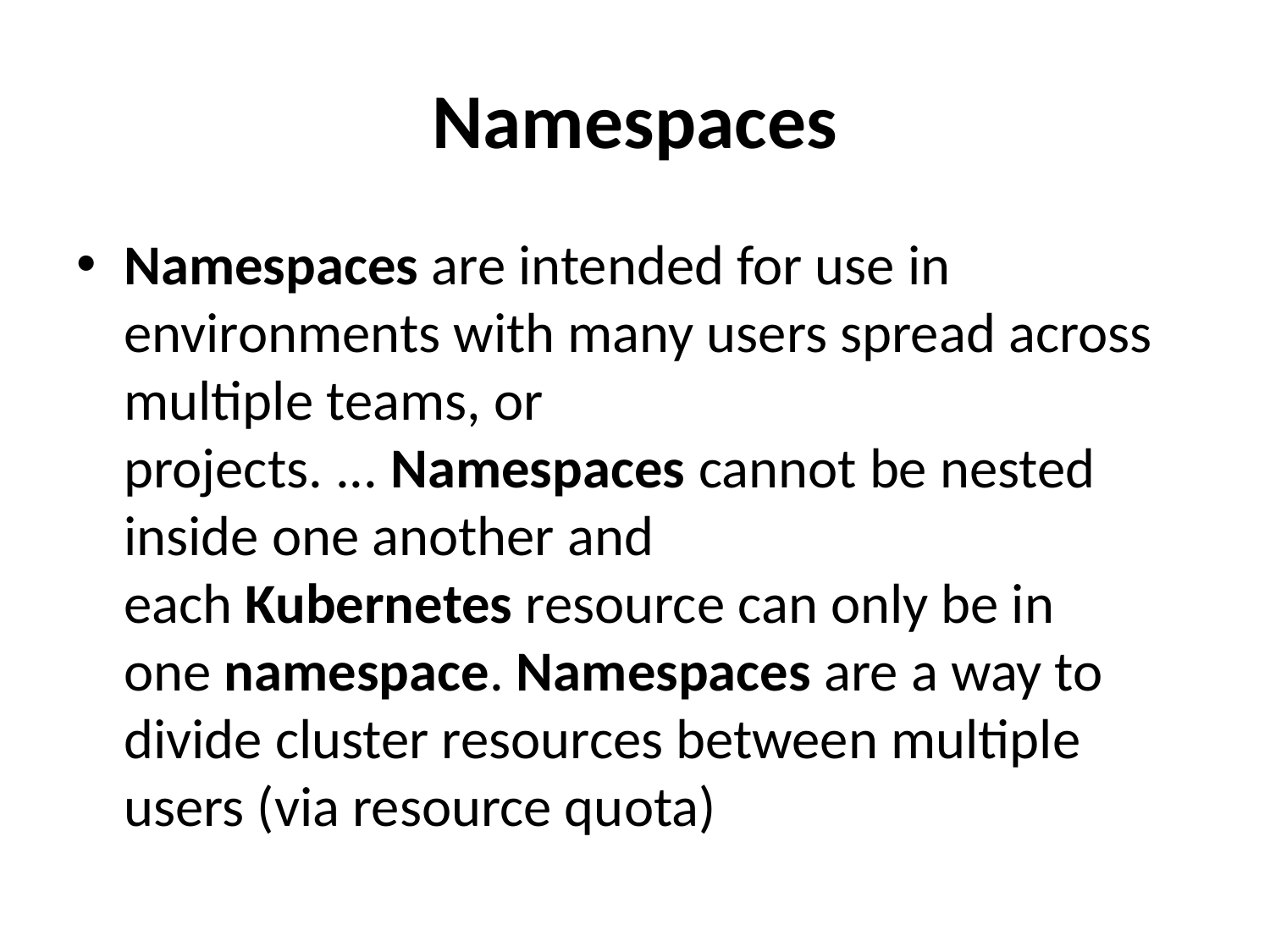

# Namespaces
Namespaces are intended for use in environments with many users spread across multiple teams, or projects. ... Namespaces cannot be nested inside one another and each Kubernetes resource can only be in one namespace. Namespaces are a way to divide cluster resources between multiple users (via resource quota)